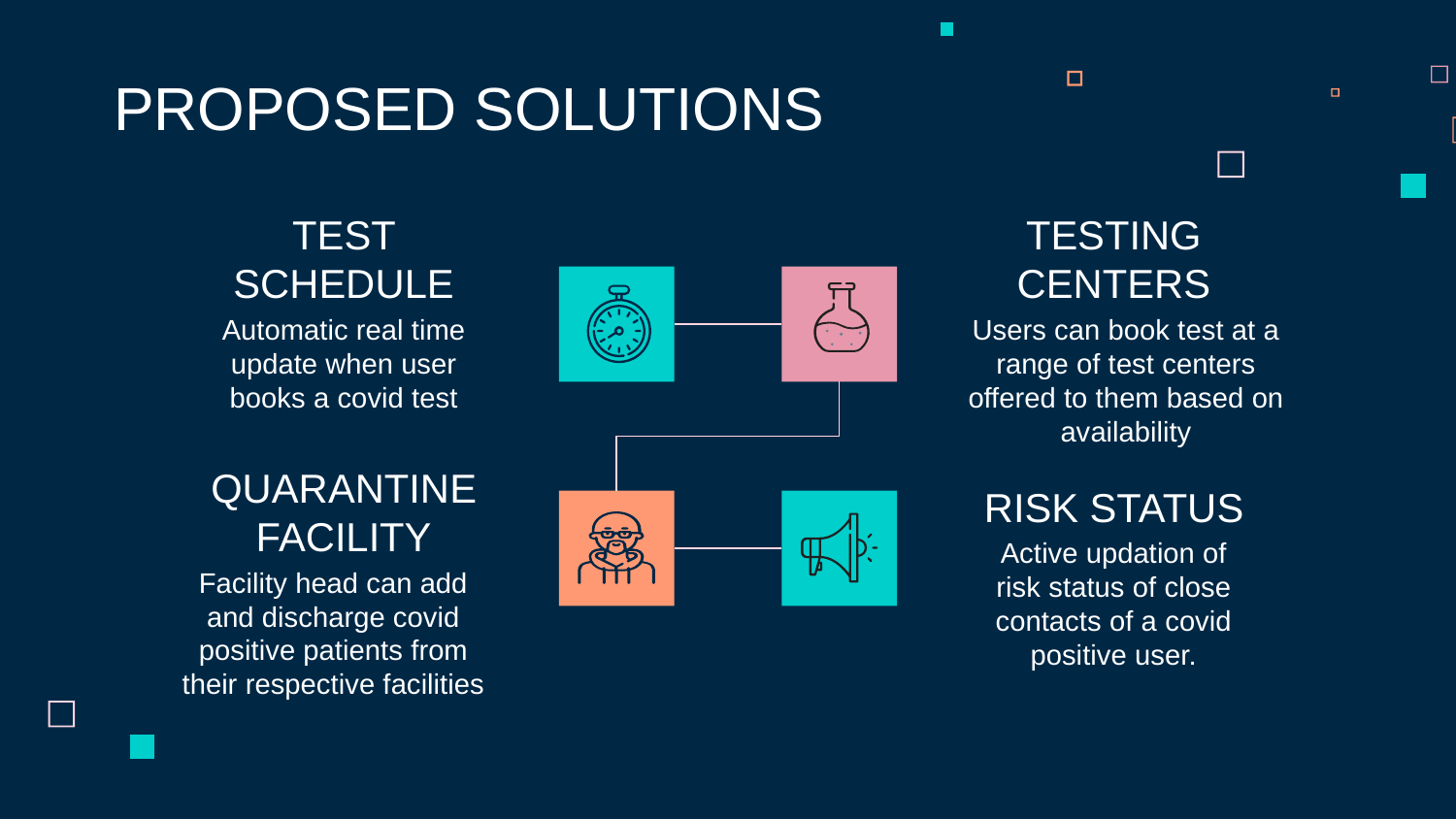

PROPOSED SOLUTIONS
# TEST SCHEDULE
TESTING CENTERS

Automatic real time update when user books a covid test
Users can book test at a range of test centers offered to them based on availability
RISK STATUS
QUARANTINE FACILITY

Active updation of risk status of close contacts of a covid positive user.
Facility head can add and discharge covid positive patients from their respective facilities